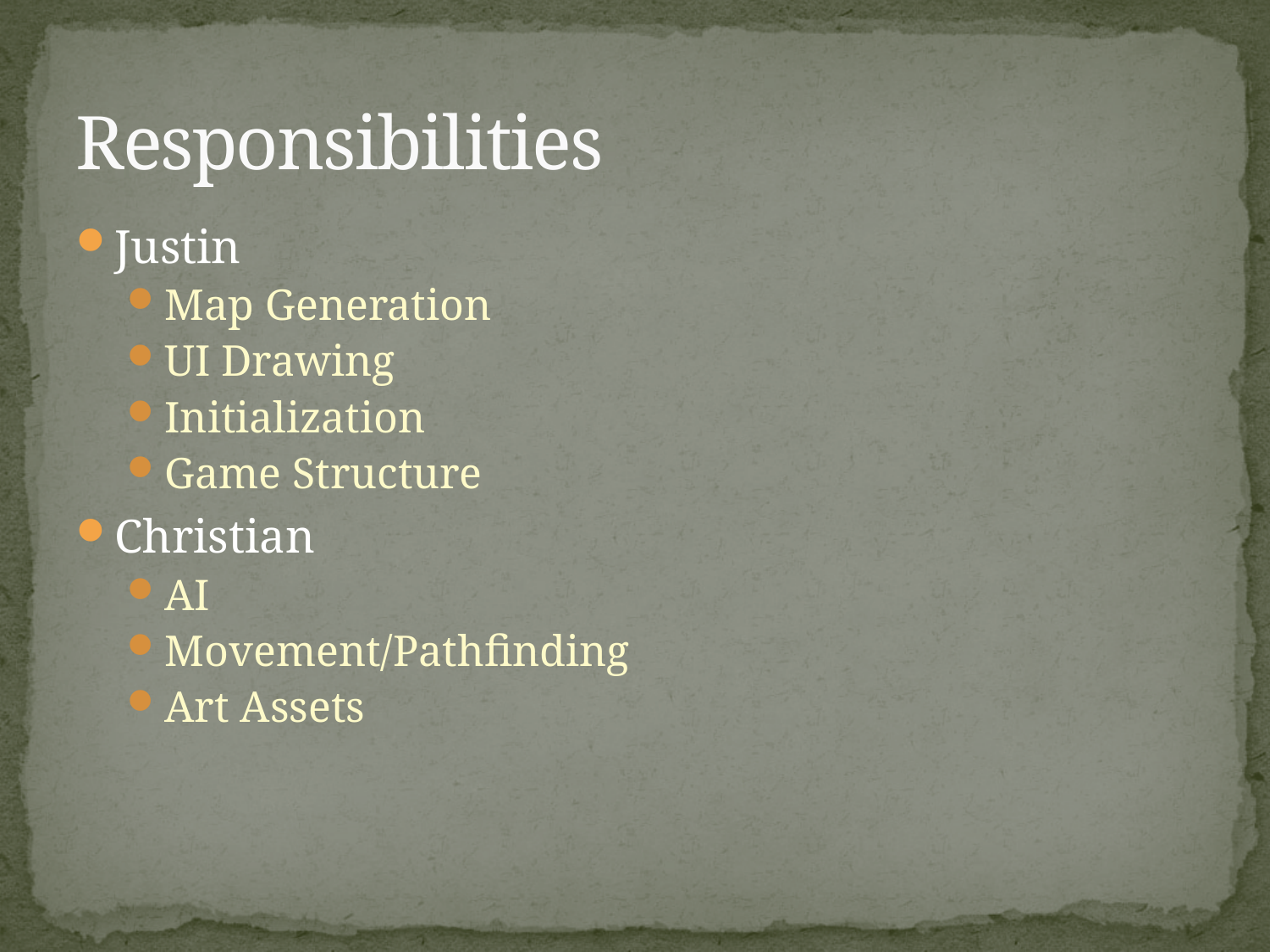

# Responsibilities
Justin
Map Generation
UI Drawing
Initialization
Game Structure
Christian
AI
Movement/Pathfinding
Art Assets